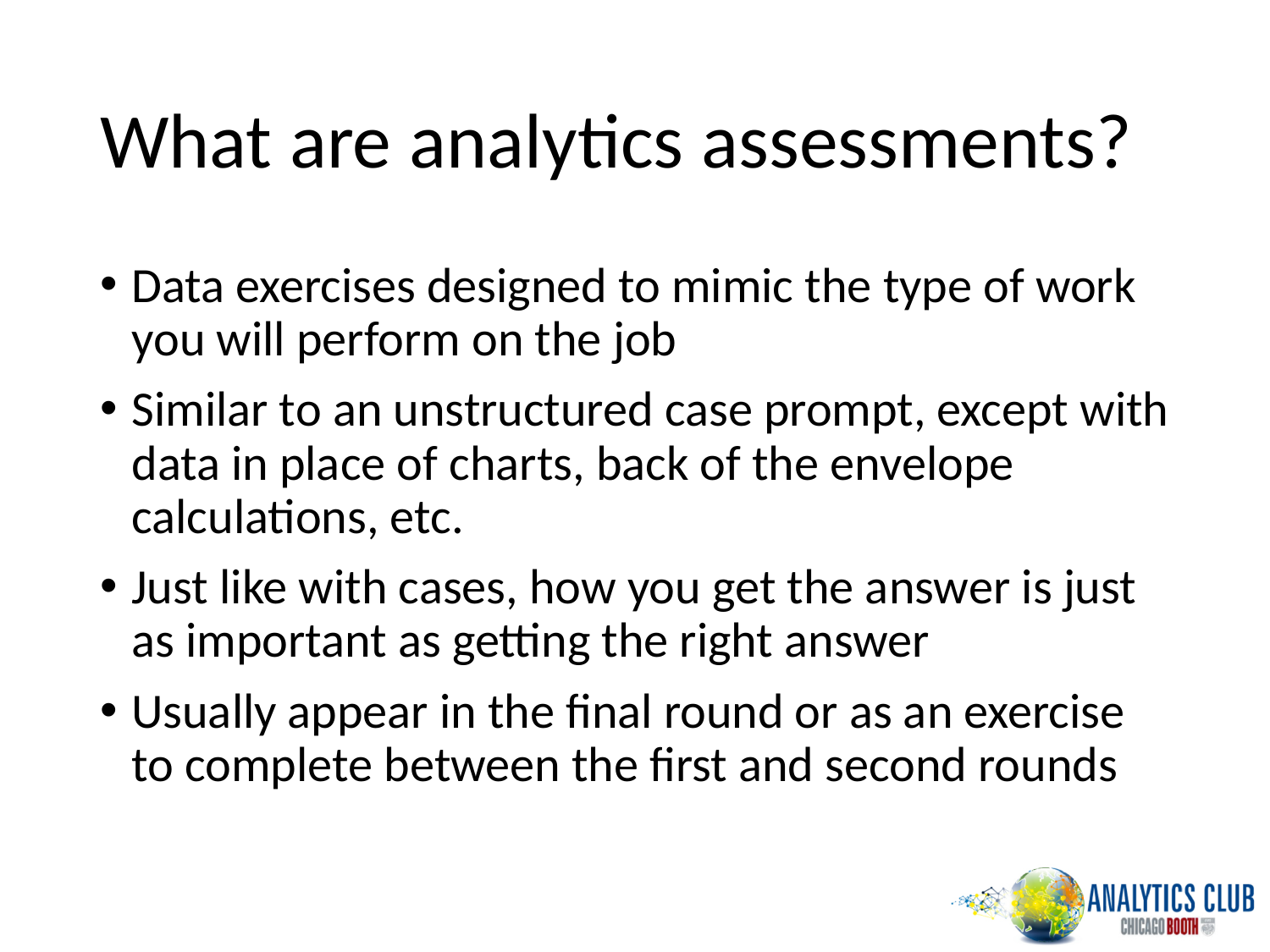

# What are analytics assessments?
Data exercises designed to mimic the type of work you will perform on the job
Similar to an unstructured case prompt, except with data in place of charts, back of the envelope calculations, etc.
Just like with cases, how you get the answer is just as important as getting the right answer
Usually appear in the final round or as an exercise to complete between the first and second rounds